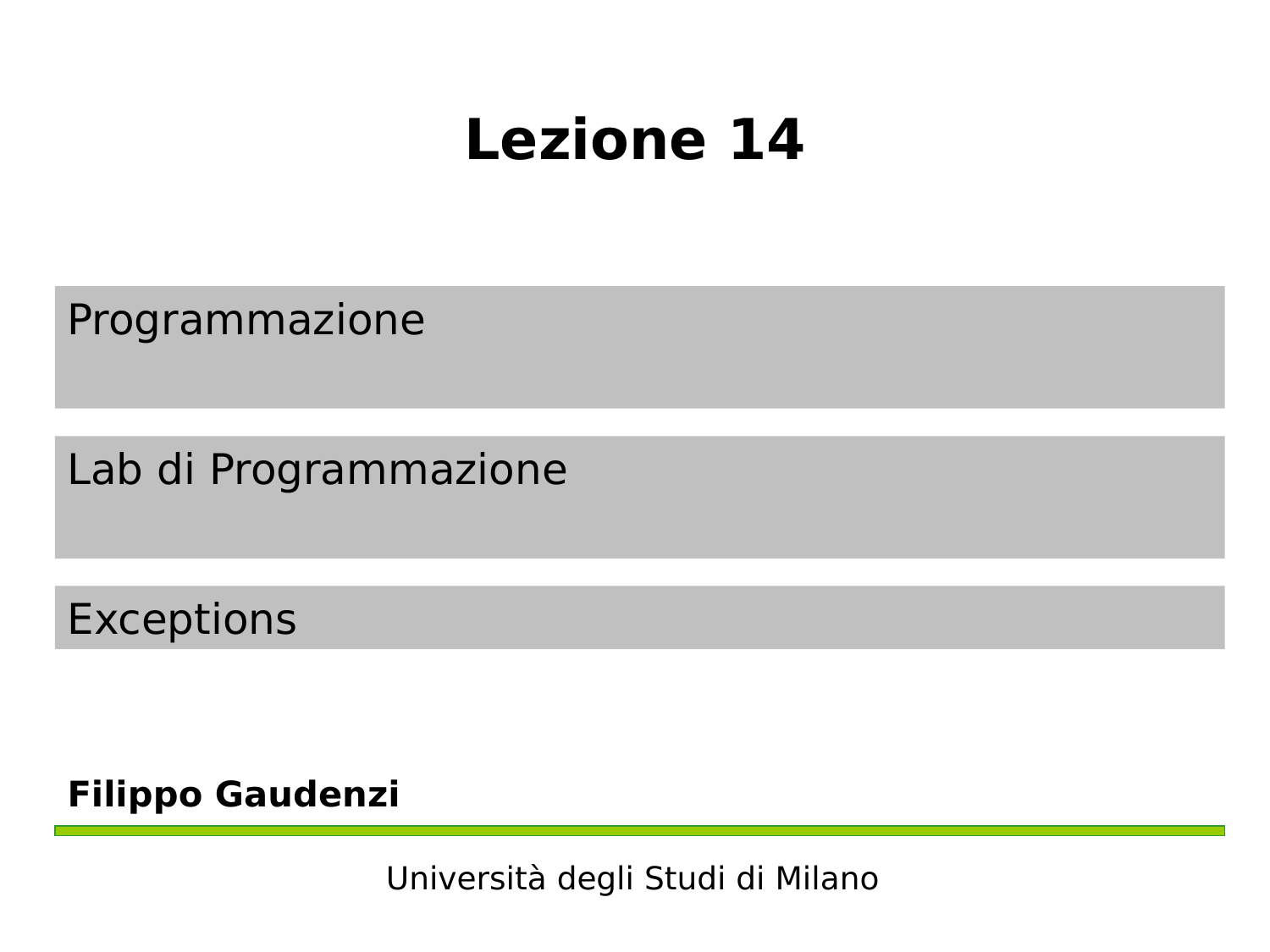

# Lezione 14
Programmazione

Lab di Programmazione

Exceptions
Filippo Gaudenzi

Università degli Studi di Milano